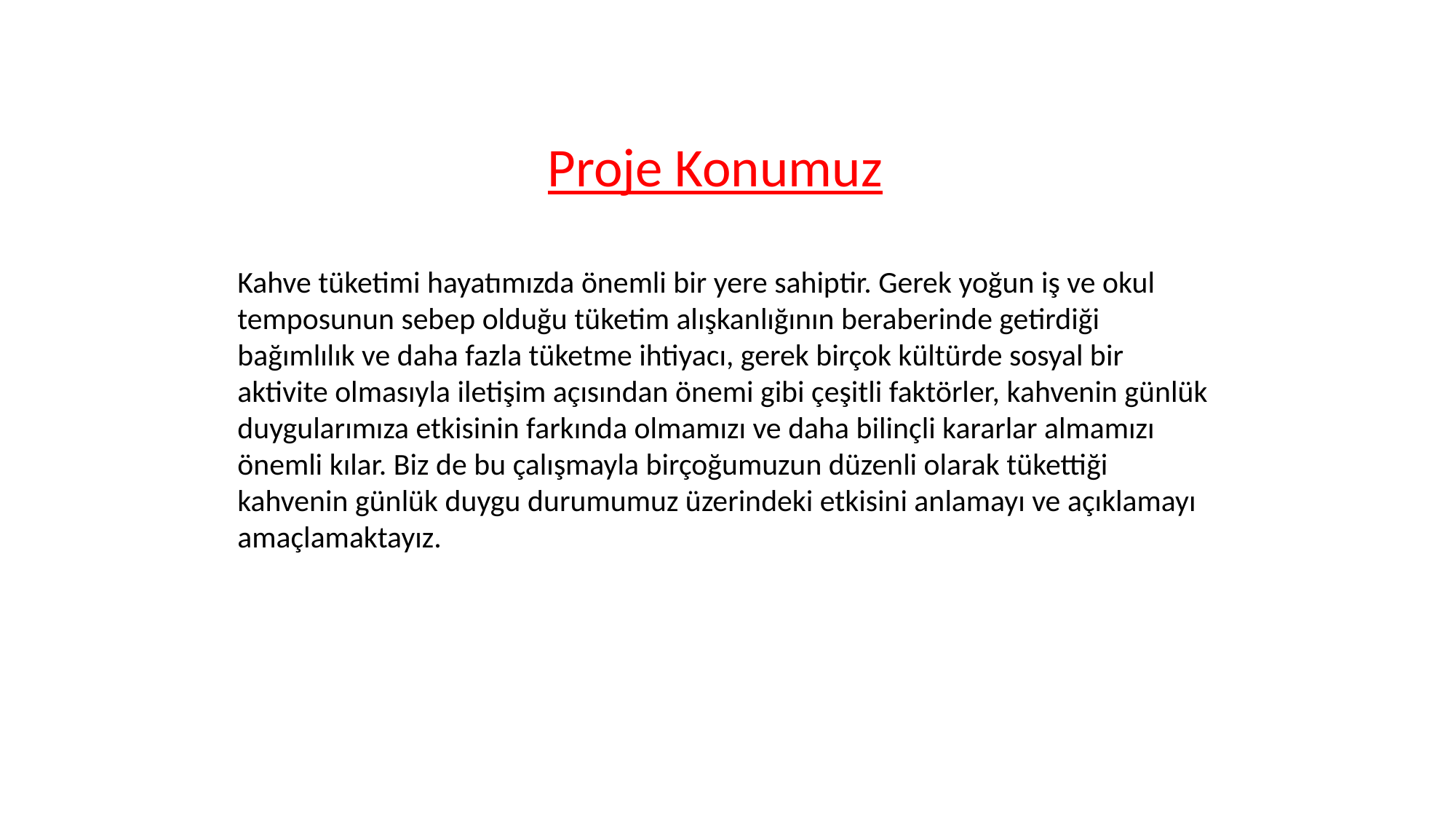

Proje Konumuz
Kahve tüketimi hayatımızda önemli bir yere sahiptir. Gerek yoğun iş ve okul temposunun sebep olduğu tüketim alışkanlığının beraberinde getirdiği bağımlılık ve daha fazla tüketme ihtiyacı, gerek birçok kültürde sosyal bir aktivite olmasıyla iletişim açısından önemi gibi çeşitli faktörler, kahvenin günlük duygularımıza etkisinin farkında olmamızı ve daha bilinçli kararlar almamızı önemli kılar. Biz de bu çalışmayla birçoğumuzun düzenli olarak tükettiği kahvenin günlük duygu durumumuz üzerindeki etkisini anlamayı ve açıklamayı amaçlamaktayız.